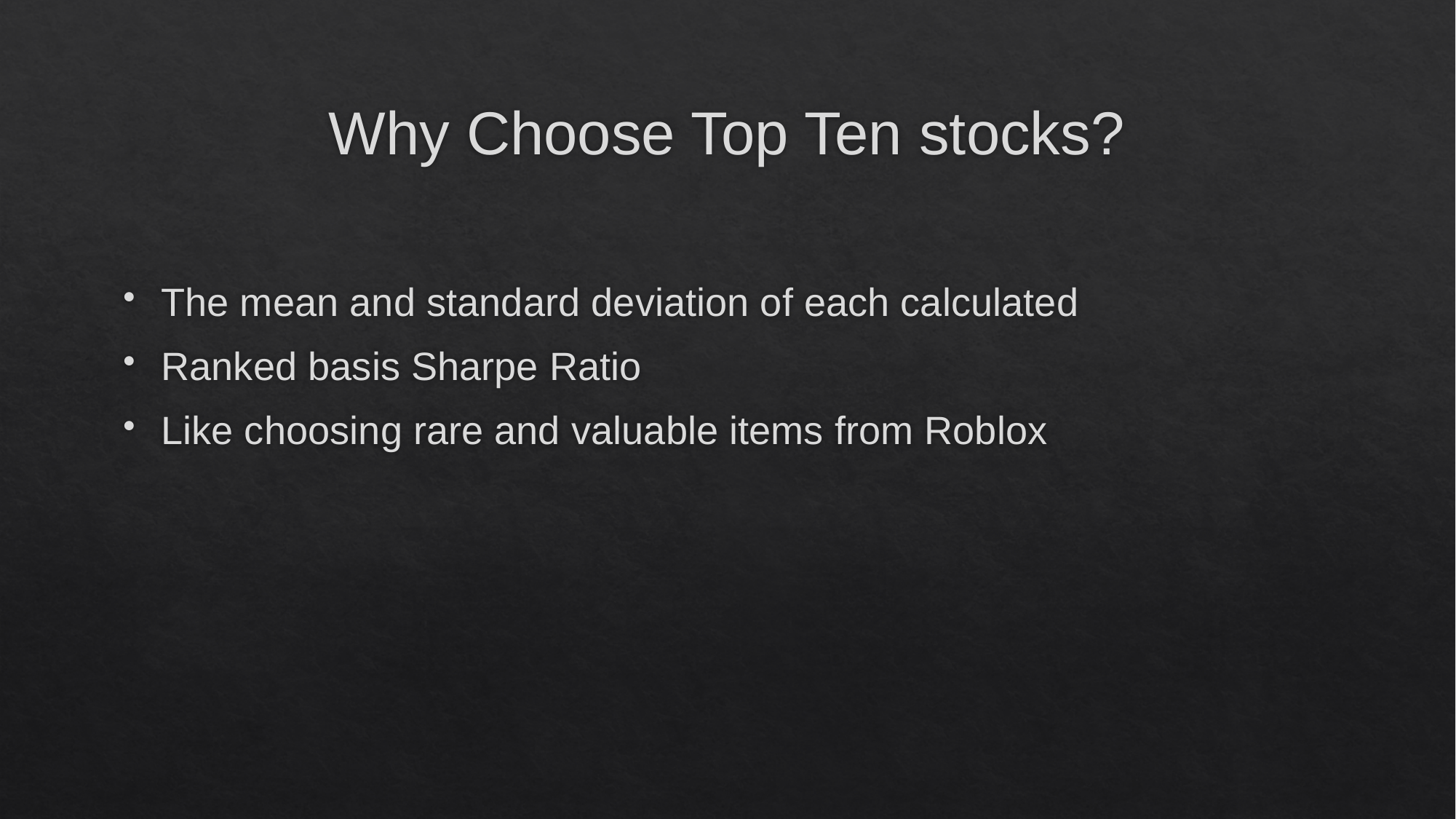

# Why Choose Top Ten stocks?

The mean and standard deviation of each calculated
Ranked basis Sharpe Ratio
Like choosing rare and valuable items from Roblox